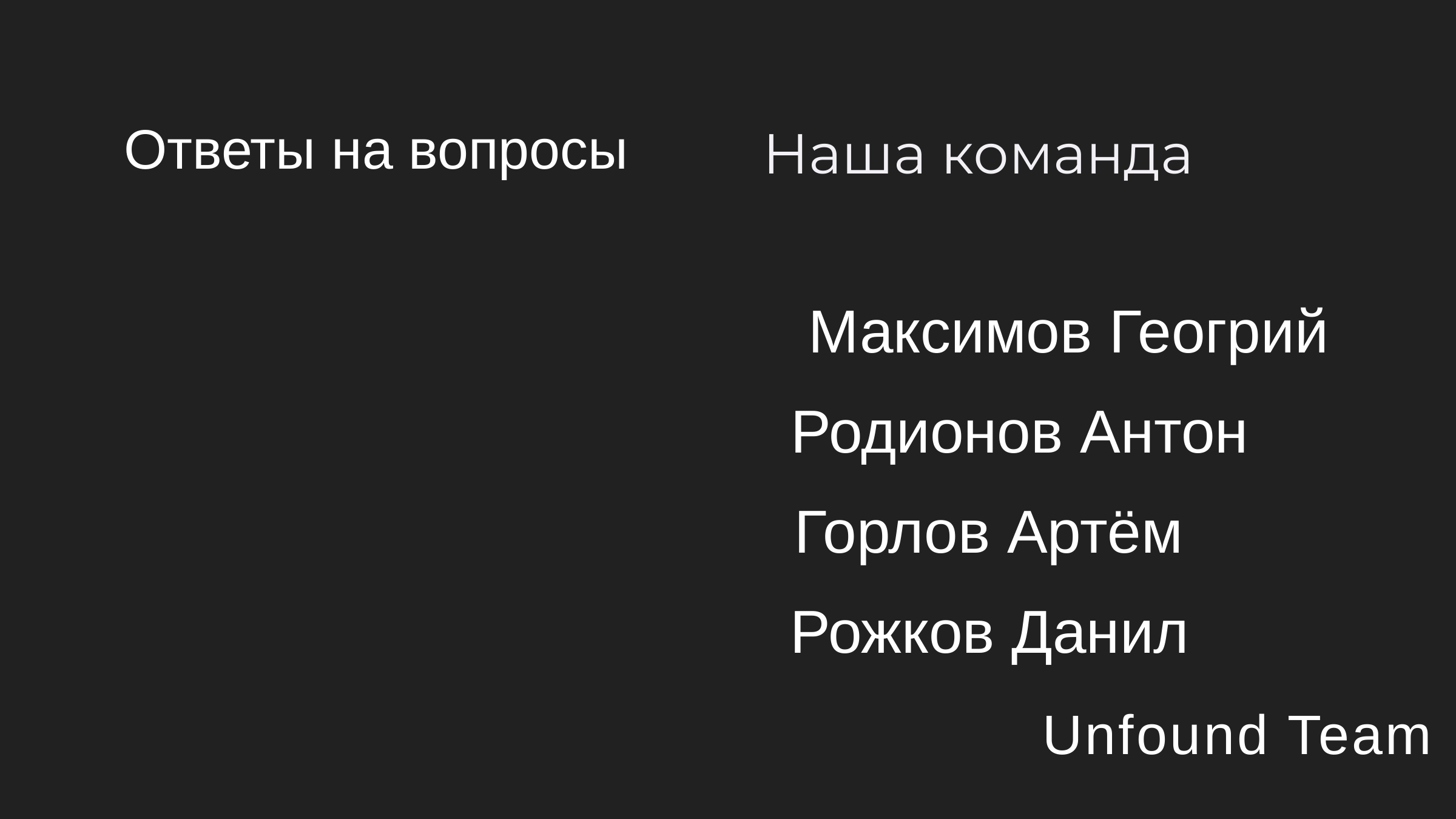

Ответы на вопросы
Наша команда
Максимов Геогрий
Родионов Антон
Горлов Артём
Рожков Данил
Unfound Team